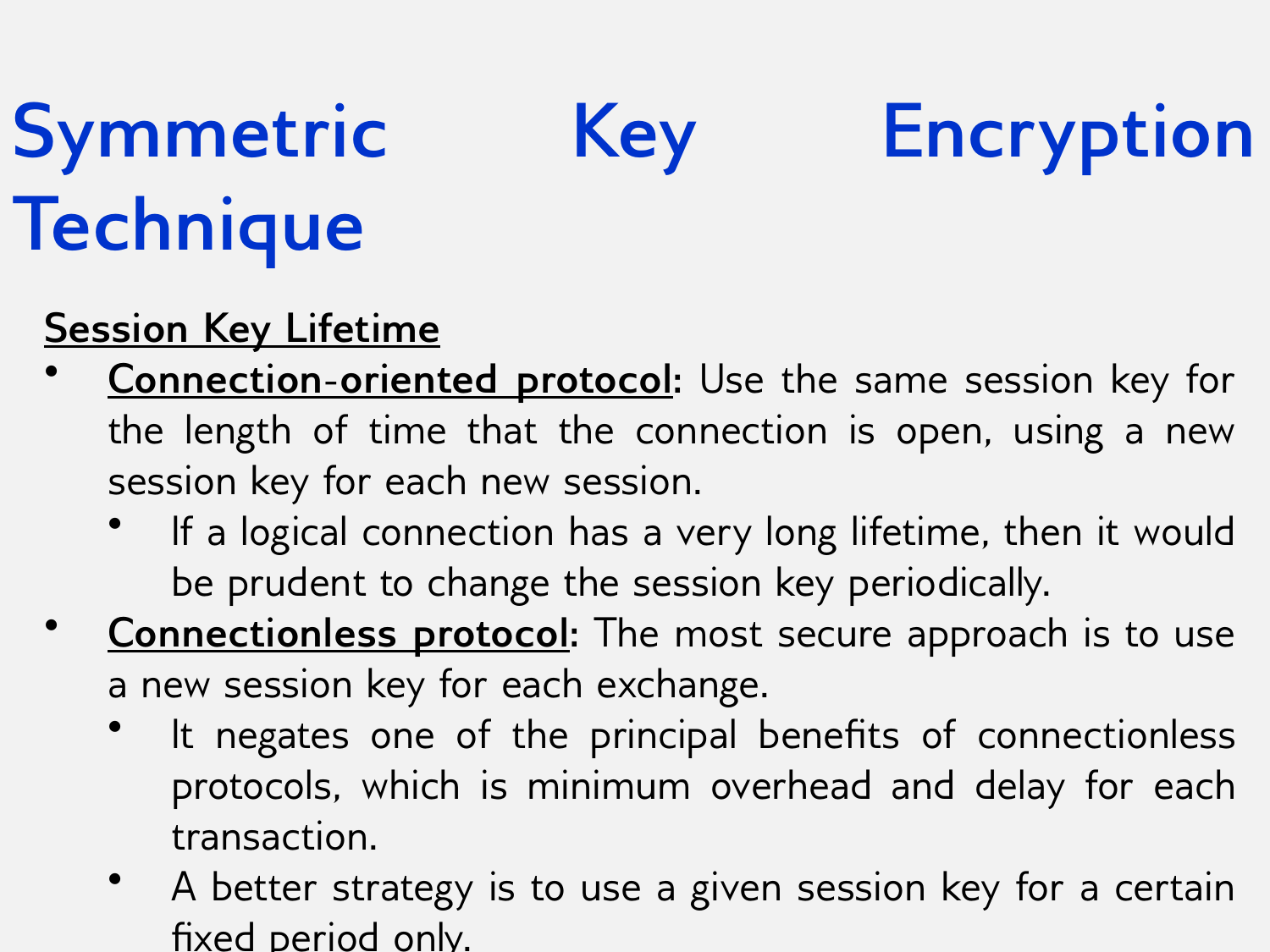

Symmetric Key Encryption Technique
Session Key Lifetime
Connection-oriented protocol: Use the same session key for the length of time that the connection is open, using a new session key for each new session.
If a logical connection has a very long lifetime, then it would be prudent to change the session key periodically.
Connectionless protocol: The most secure approach is to use a new session key for each exchange.
It negates one of the principal benefits of connectionless protocols, which is minimum overhead and delay for each transaction.
A better strategy is to use a given session key for a certain fixed period only.